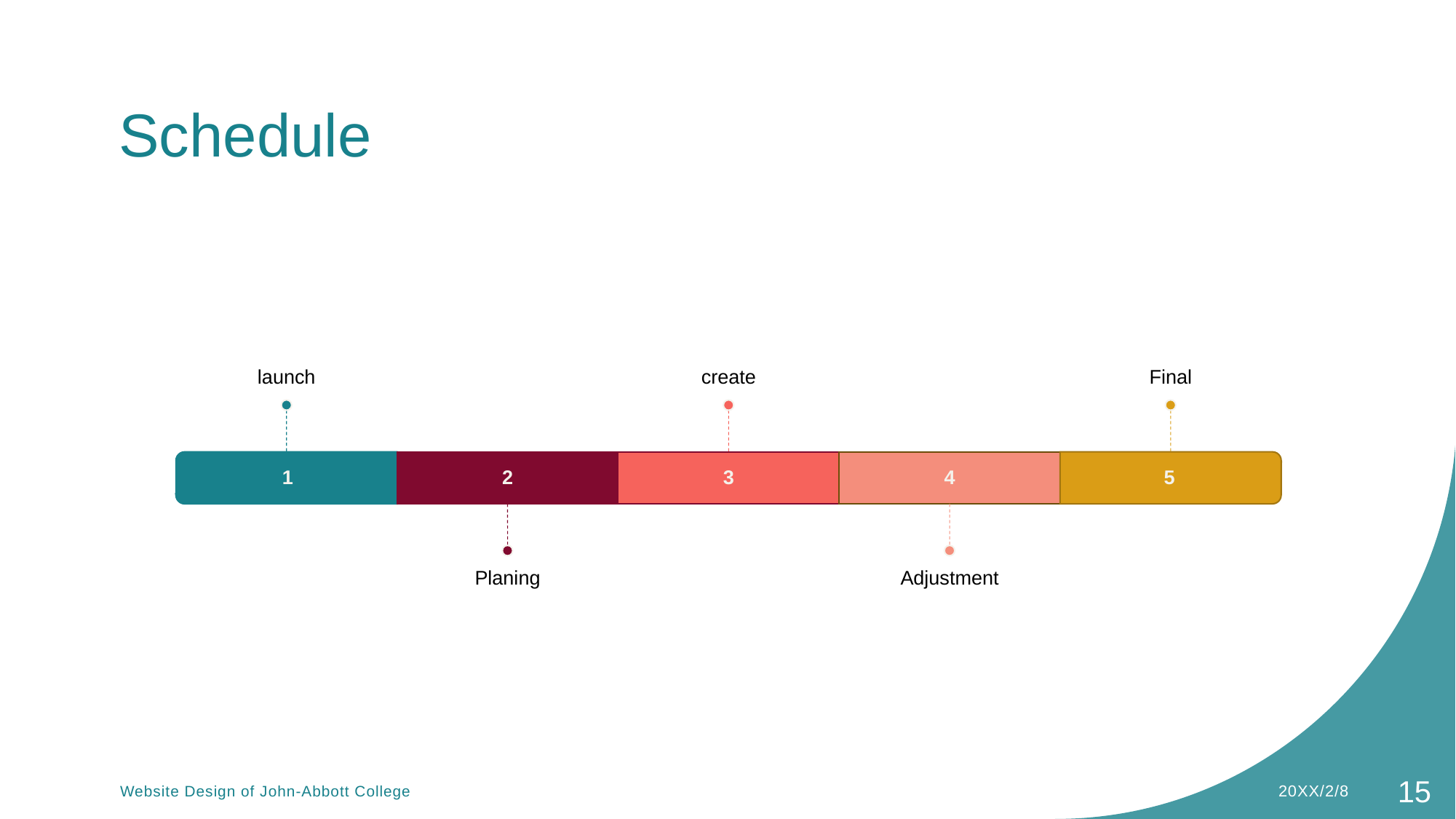

# Schedule
1
launch
2
Planing
3
create
4
Adjustment
5
Final
20XX/2/8
15
Website Design of John-Abbott College